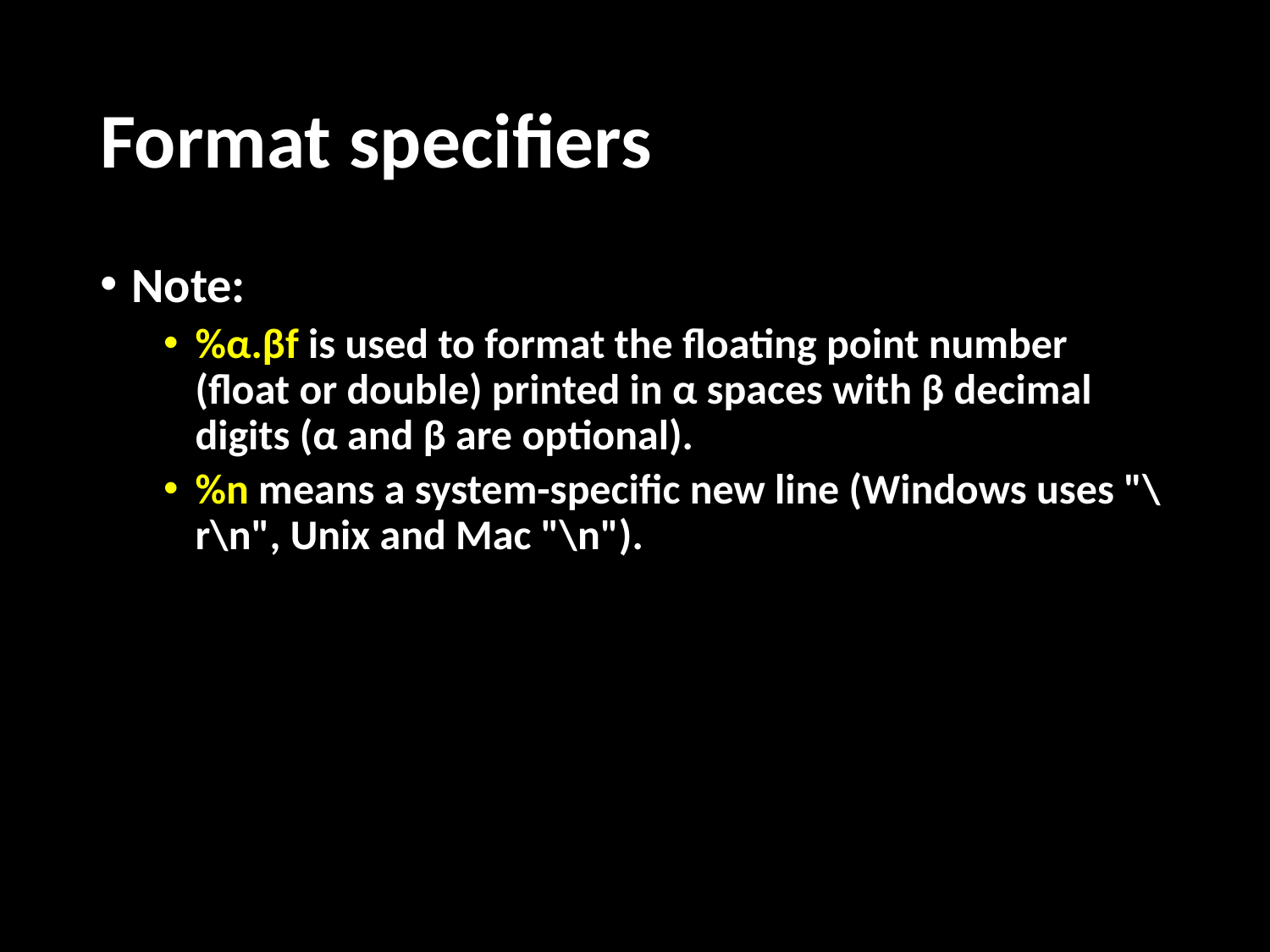

# Format specifiers
Note:
%α.βf is used to format the floating point number (float or double) printed in α spaces with β decimal digits (α and β are optional).
%n means a system-specific new line (Windows uses "\r\n", Unix and Mac "\n").